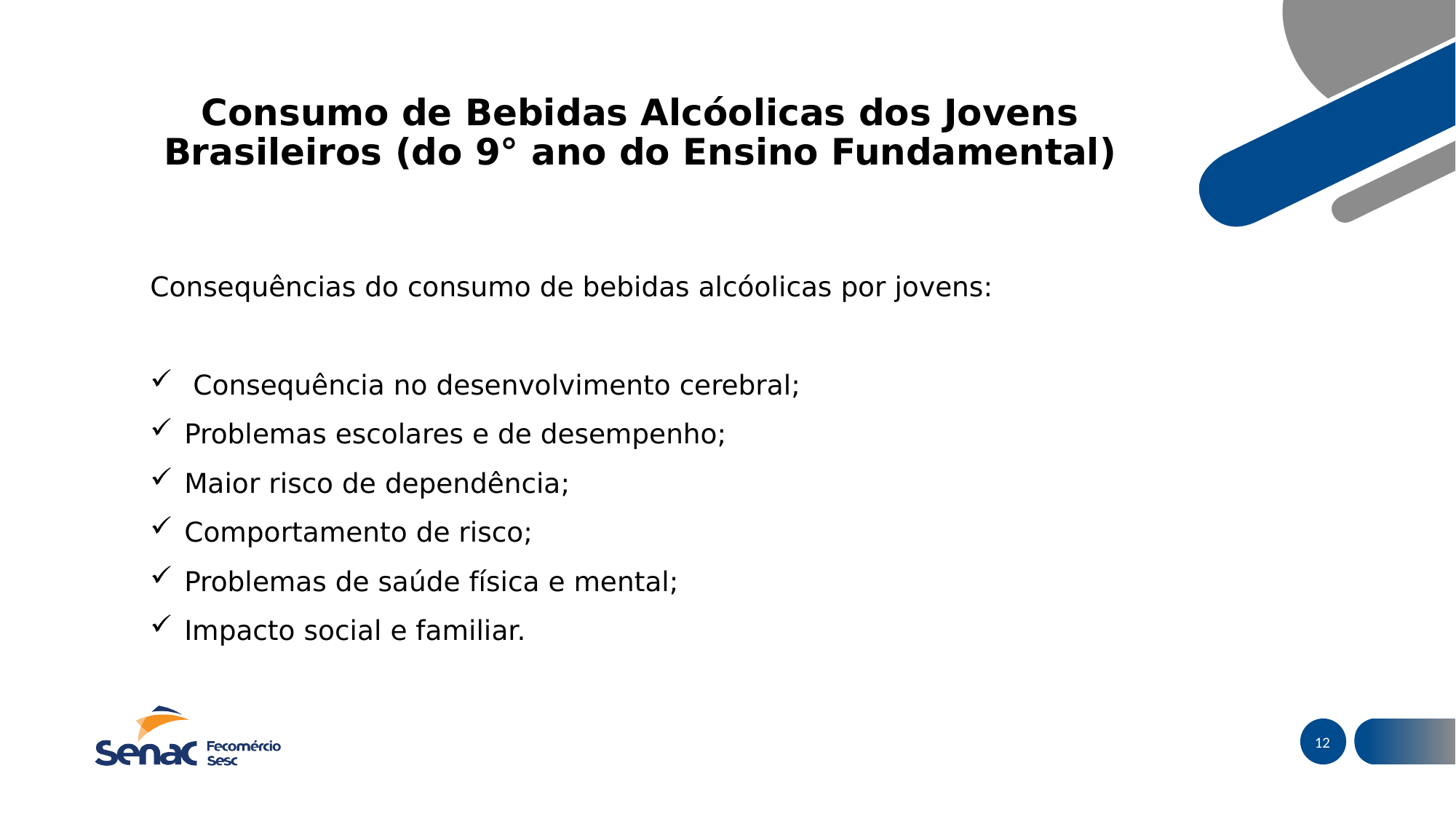

# Consumo de Bebidas Alcóolicas dos Jovens Brasileiros (do 9° ano do Ensino Fundamental)

Consequências do consumo de bebidas alcóolicas por jovens:

 Consequência no desenvolvimento cerebral;
Problemas escolares e de desempenho;
Maior risco de dependência;
Comportamento de risco;
Problemas de saúde física e mental;
Impacto social e familiar.
12